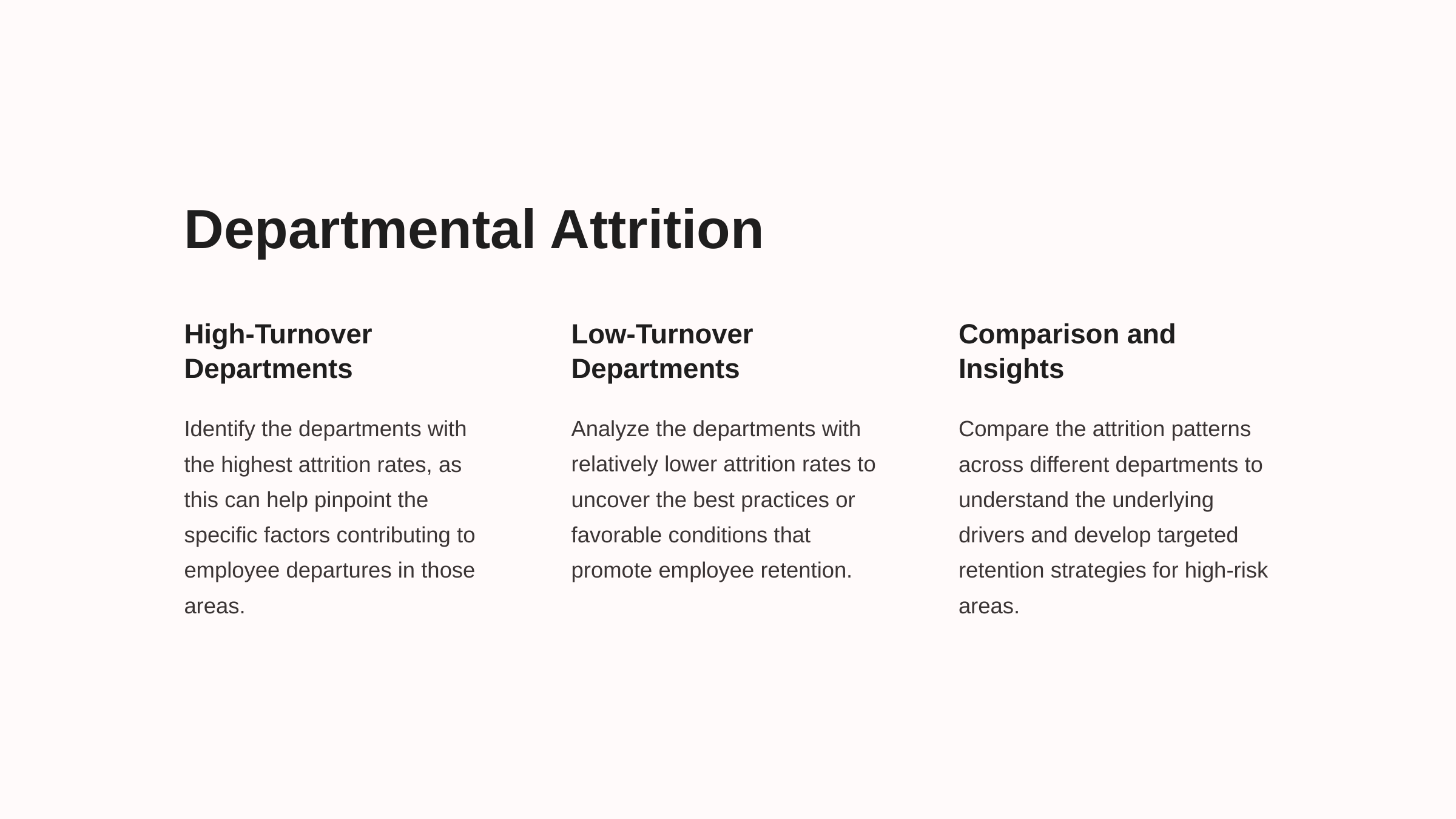

Departmental Attrition
High-Turnover Departments
Low-Turnover Departments
Comparison and Insights
Identify the departments with the highest attrition rates, as this can help pinpoint the specific factors contributing to employee departures in those areas.
Analyze the departments with relatively lower attrition rates to uncover the best practices or favorable conditions that promote employee retention.
Compare the attrition patterns across different departments to understand the underlying drivers and develop targeted retention strategies for high-risk areas.